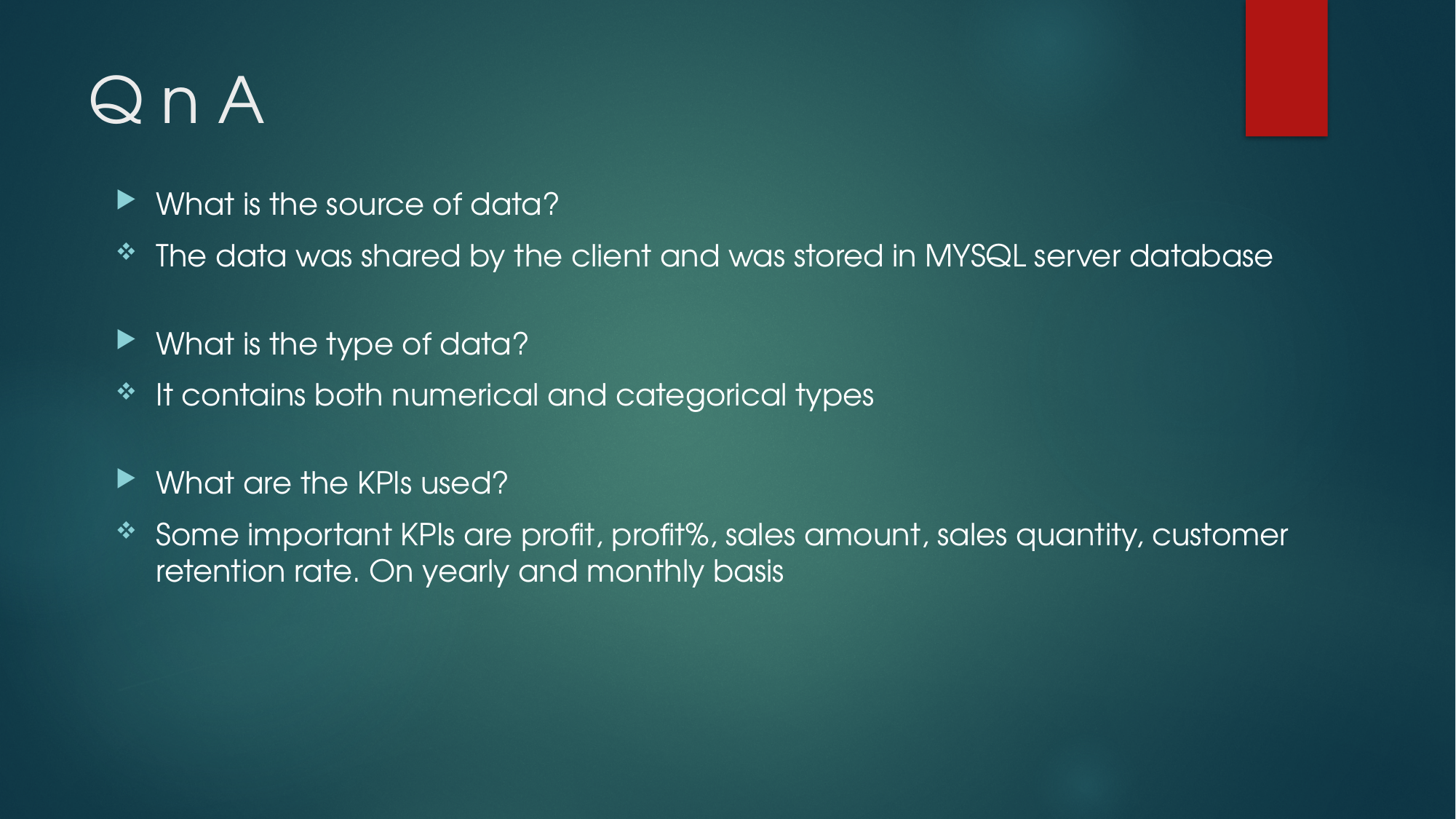

# Q n A
What is the source of data?
The data was shared by the client and was stored in MYSQL server database
What is the type of data?
It contains both numerical and categorical types
What are the KPIs used?
Some important KPIs are profit, profit%, sales amount, sales quantity, customer retention rate. On yearly and monthly basis